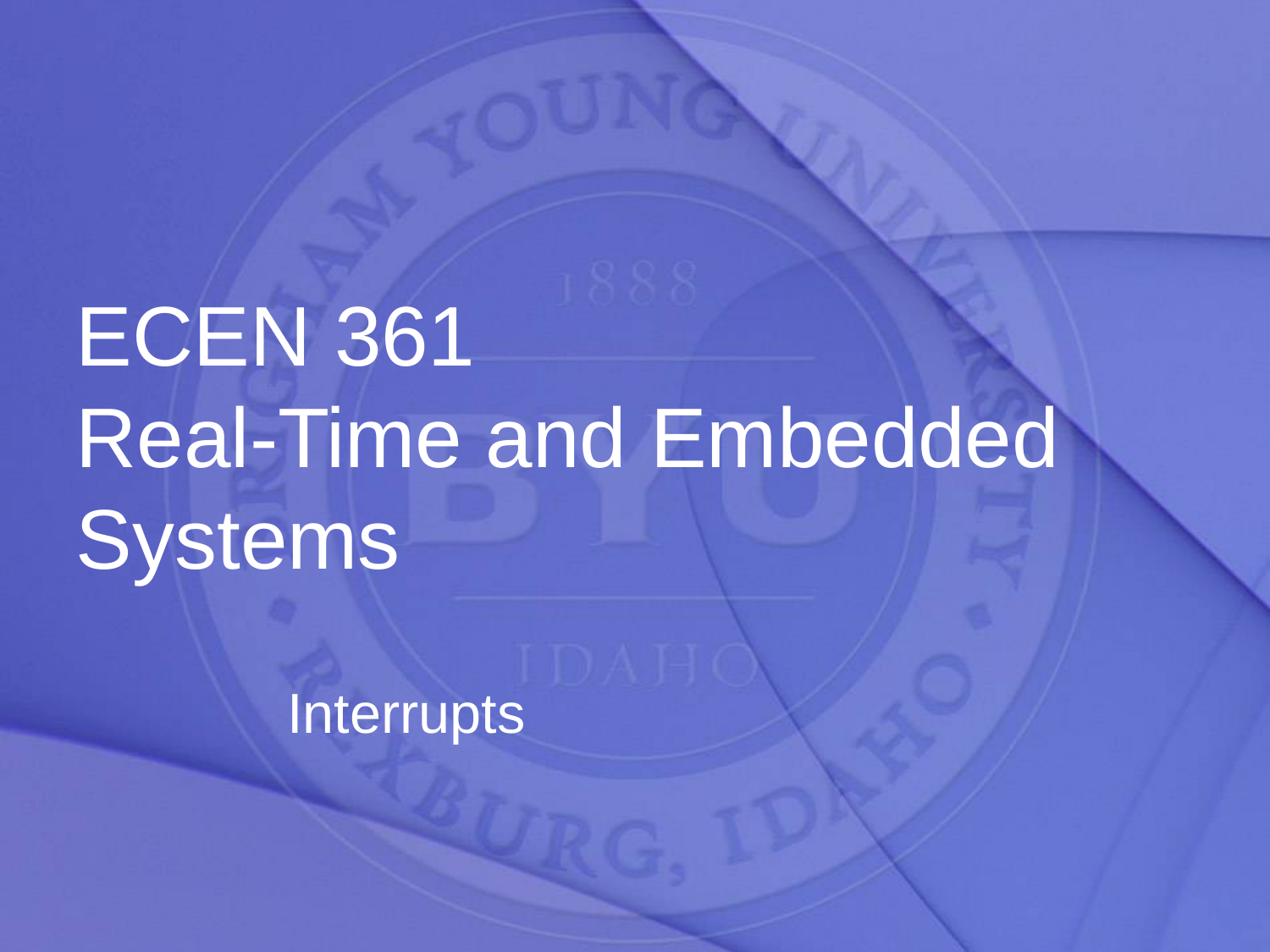

ECEN 361
Real-Time and Embedded Systems
Interrupts